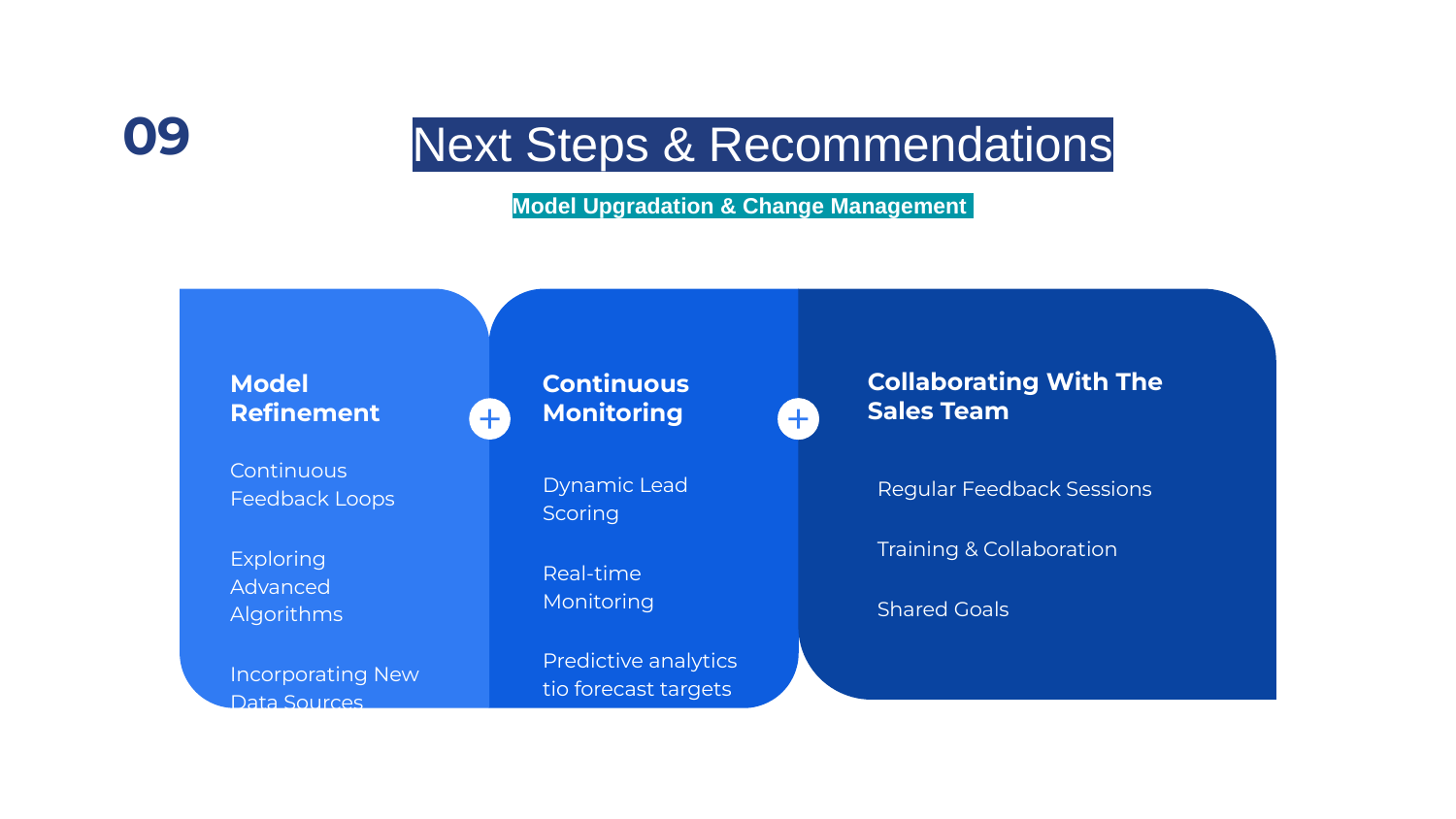

10
09
Next Steps & Recommendations
Model Upgradation & Change Management

Model Refinement
Continuous Feedback Loops
Exploring Advanced Algorithms
Incorporating New Data Sources

Continuous Monitoring
Dynamic Lead Scoring
Real-time Monitoring
Predictive analytics tio forecast targets

Collaborating With The Sales Team

Regular Feedback Sessions
Training & Collaboration
Shared Goals